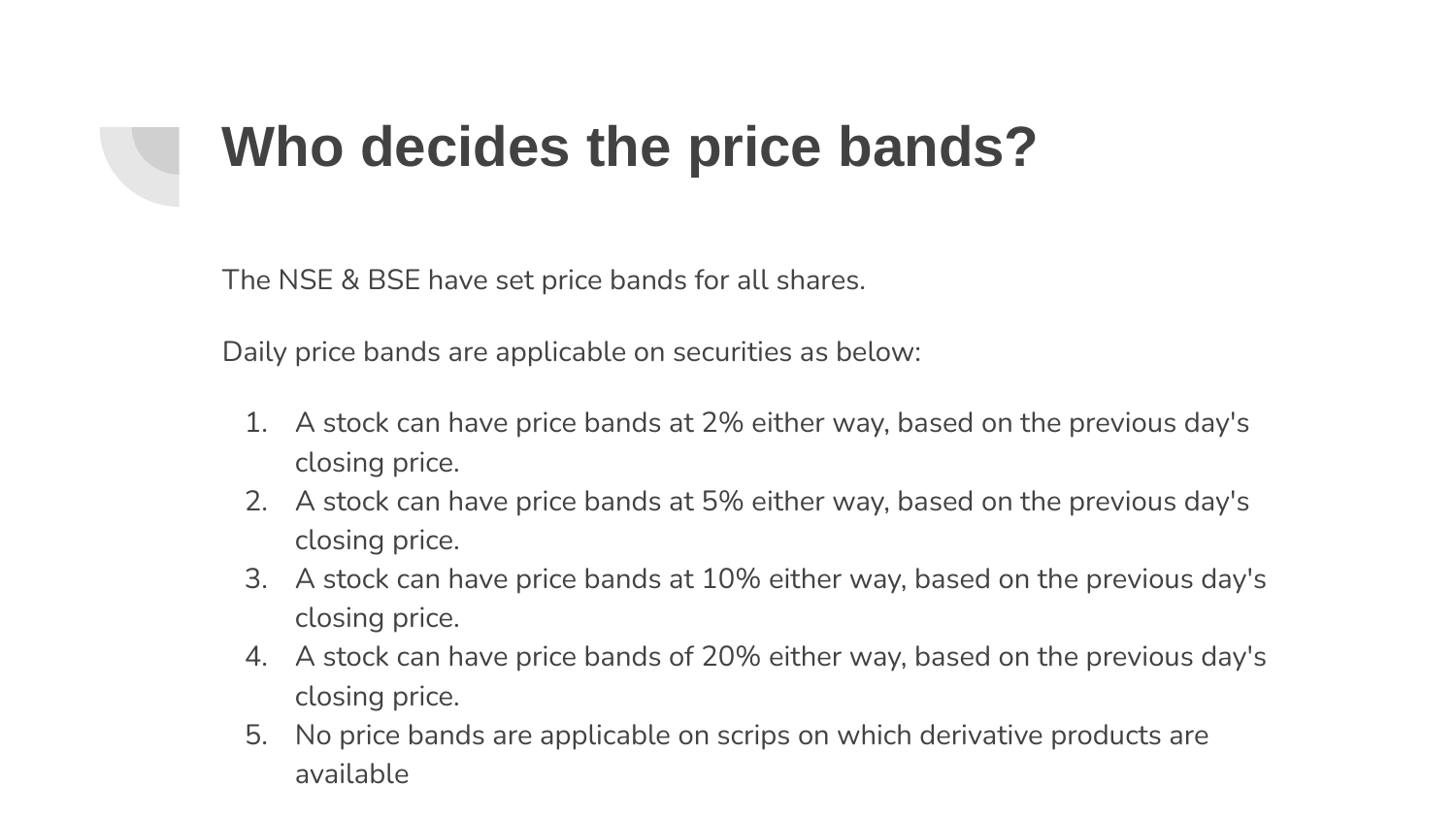

# Who decides the price bands?
The NSE & BSE have set price bands for all shares.
Daily price bands are applicable on securities as below:
A stock can have price bands at 2% either way, based on the previous day's closing price.
A stock can have price bands at 5% either way, based on the previous day's closing price.
A stock can have price bands at 10% either way, based on the previous day's closing price.
A stock can have price bands of 20% either way, based on the previous day's closing price.
No price bands are applicable on scrips on which derivative products are available